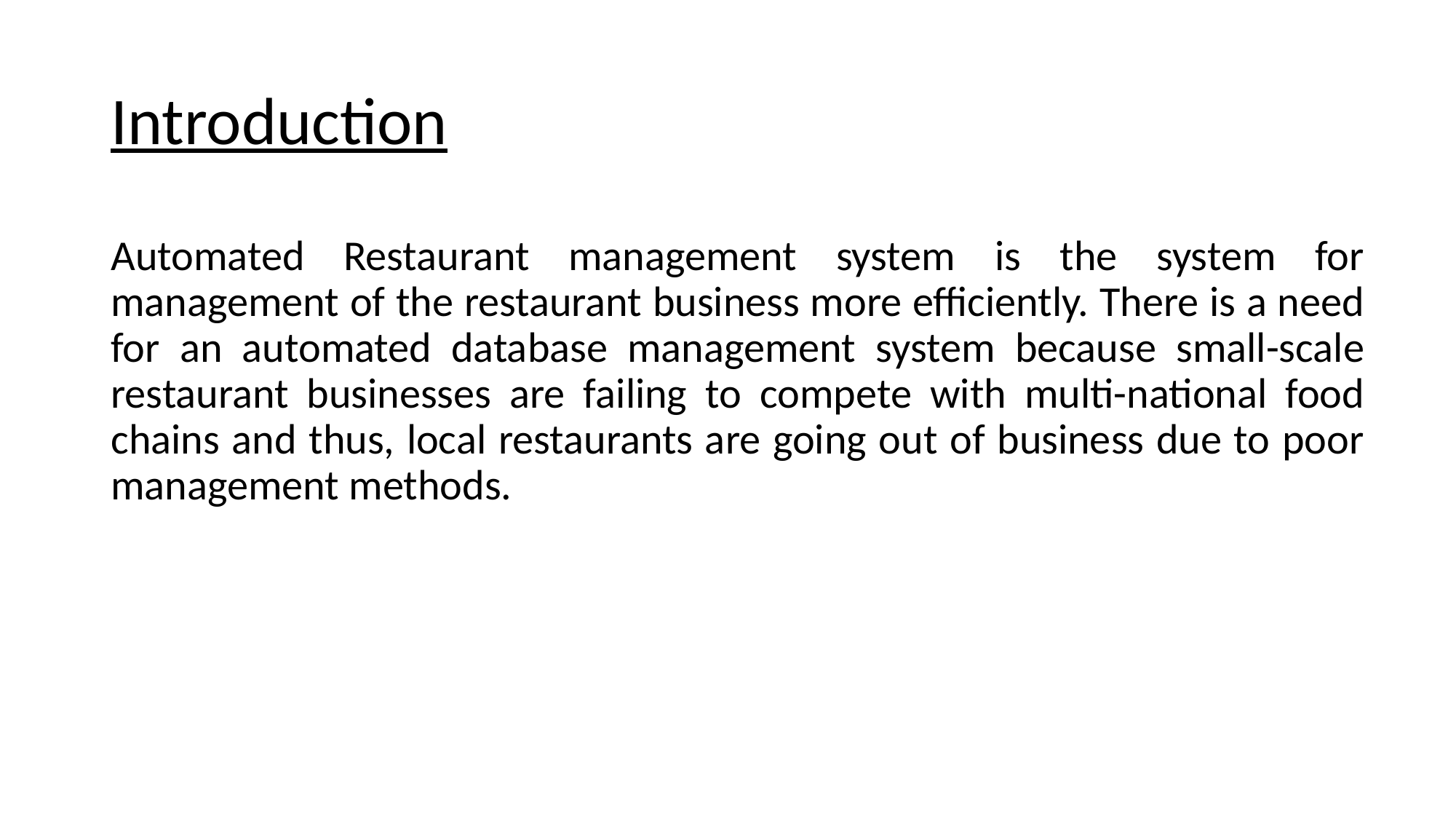

# Introduction

Automated Restaurant management system is the system for management of the restaurant business more efficiently. There is a need for an automated database management system because small-scale restaurant businesses are failing to compete with multi-national food chains and thus, local restaurants are going out of business due to poor management methods.